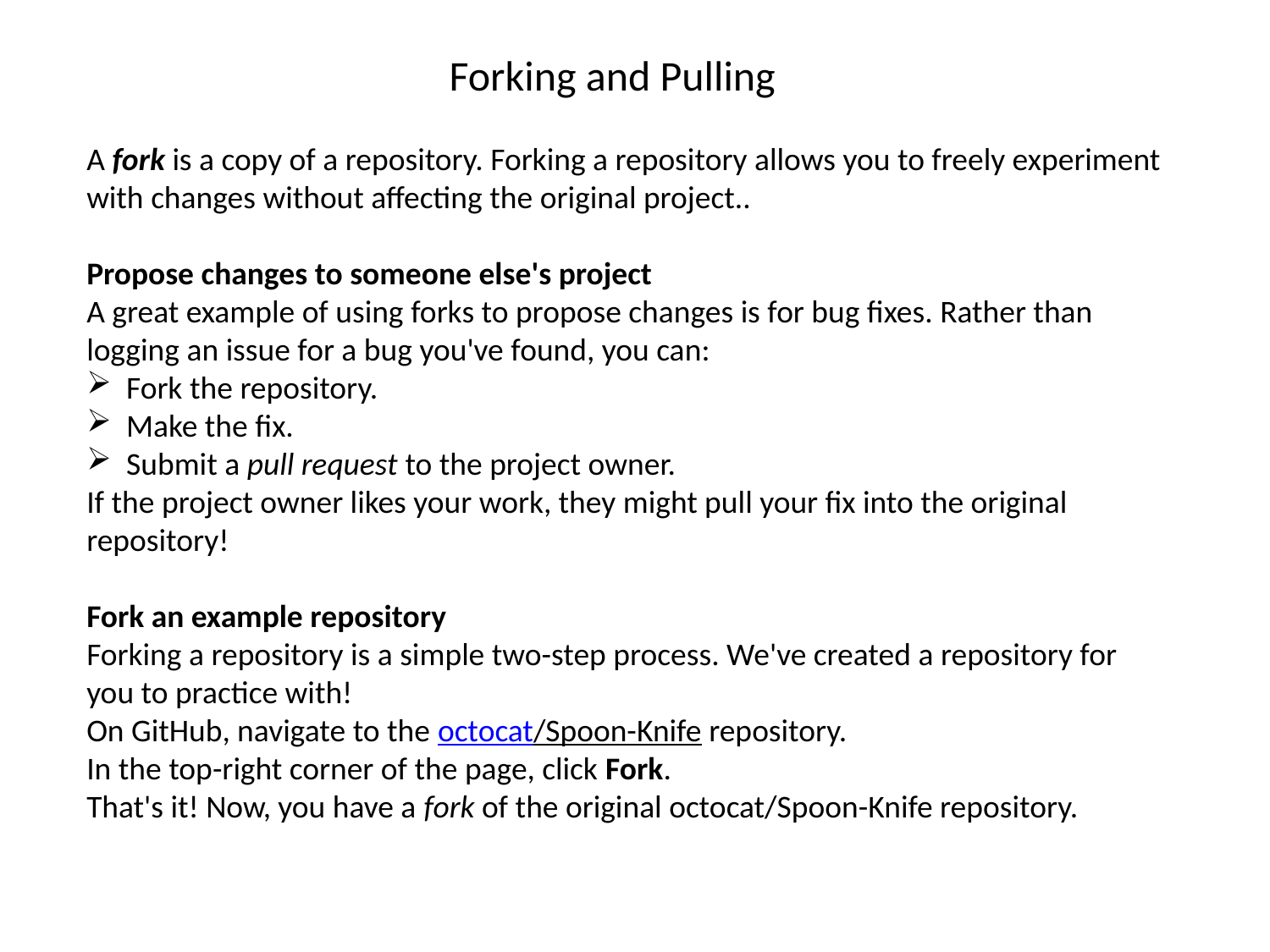

Forking and Pulling
A fork is a copy of a repository. Forking a repository allows you to freely experiment with changes without affecting the original project..

Propose changes to someone else's project
A great example of using forks to propose changes is for bug fixes. Rather than logging an issue for a bug you've found, you can:
Fork the repository.
Make the fix.
Submit a pull request to the project owner.
If the project owner likes your work, they might pull your fix into the original repository!

Fork an example repository
Forking a repository is a simple two-step process. We've created a repository for you to practice with!
On GitHub, navigate to the octocat/Spoon-Knife repository.
In the top-right corner of the page, click Fork.
That's it! Now, you have a fork of the original octocat/Spoon-Knife repository.